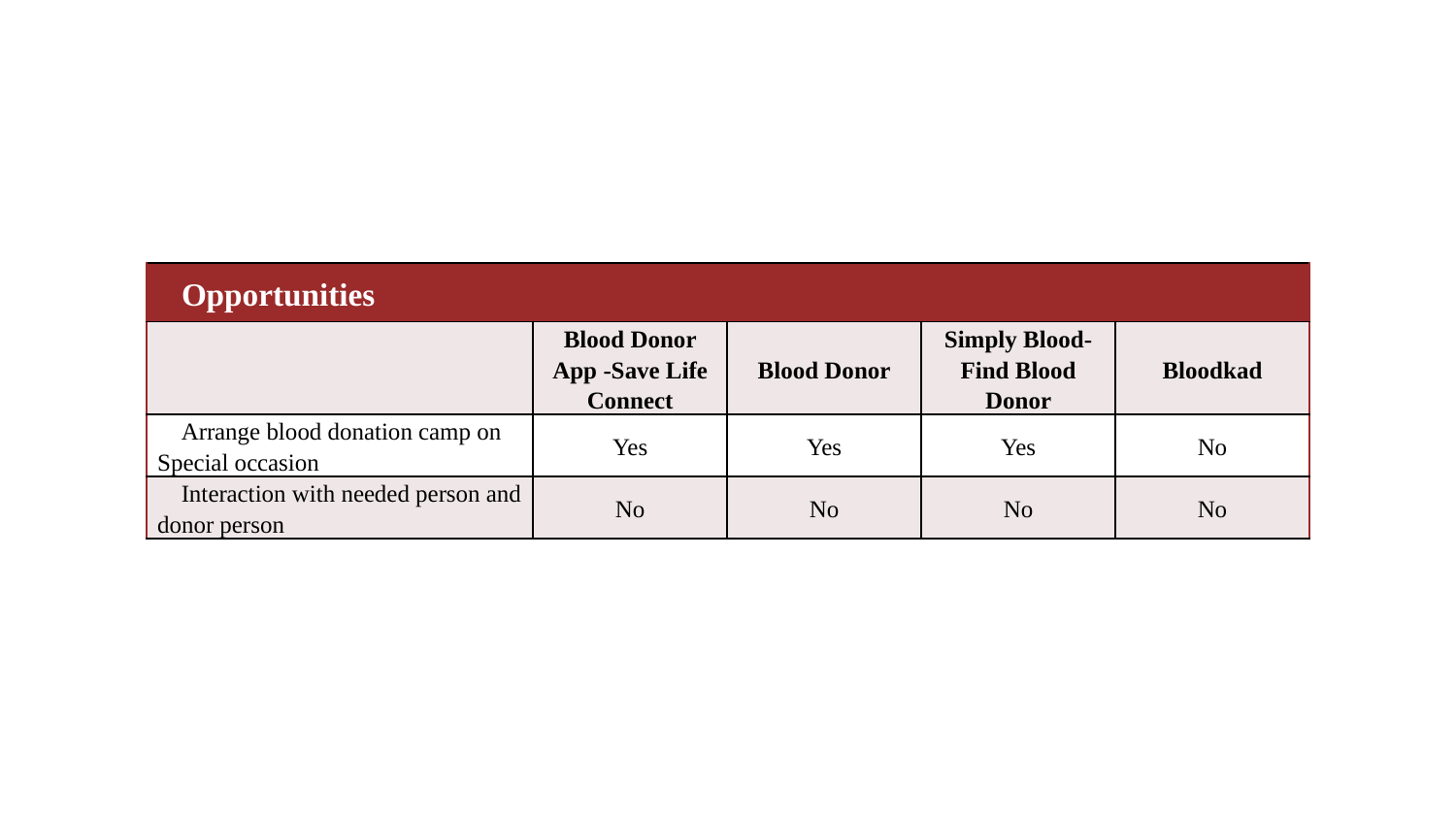

| Opportunities |  |  |  |  |
| --- | --- | --- | --- | --- |
|  | Blood Donor App -Save Life Connect | Blood Donor | Simply Blood-Find Blood Donor | Bloodkad |
| Arrange blood donation camp on Special occasion | Yes | Yes | Yes | No |
| Interaction with needed person and donor person | No | No | No | No |